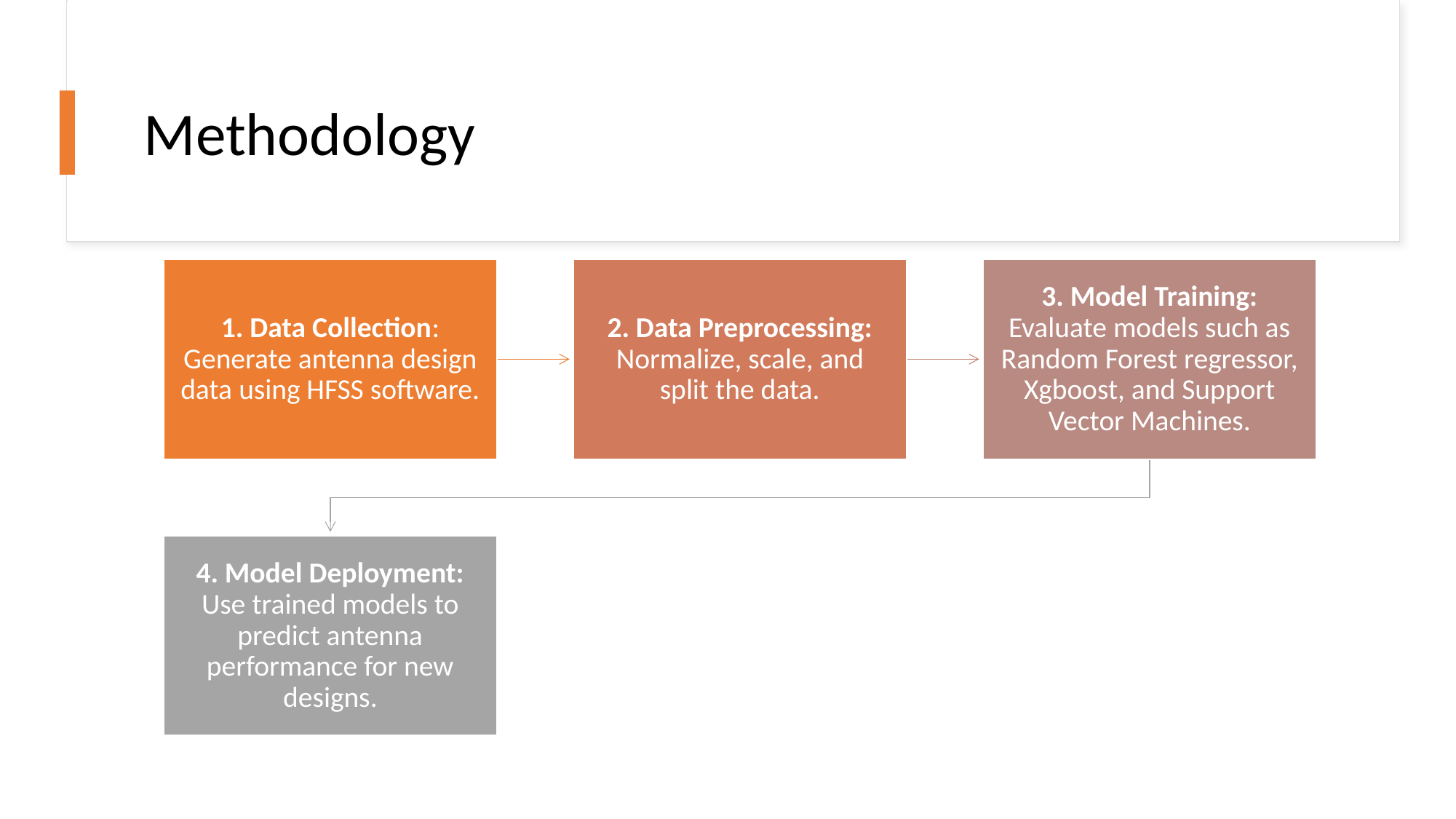

# Methodology

1. Data Collection: Generate antenna design data using HFSS software.

2. Data Preprocessing: Normalize, scale, and split the data.

3. Model Training: Evaluate models such as Random Forest regressor, Xgboost, and Support Vector Machines.
4. Model Deployment: Use trained models to predict antenna performance for new designs.